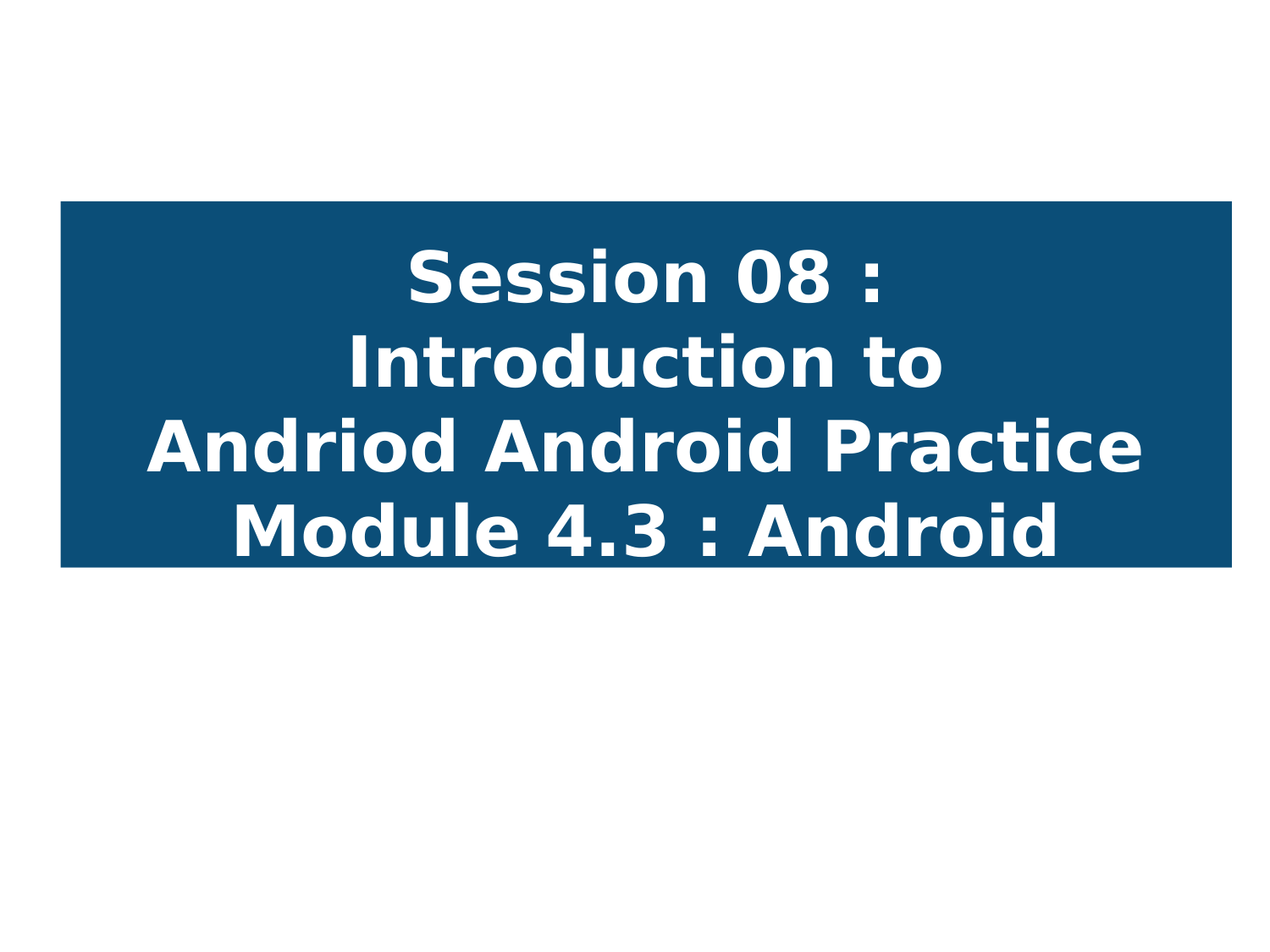

Session 08 :
Introduction to
Andriod Android Practice
Module 4.3 : Android